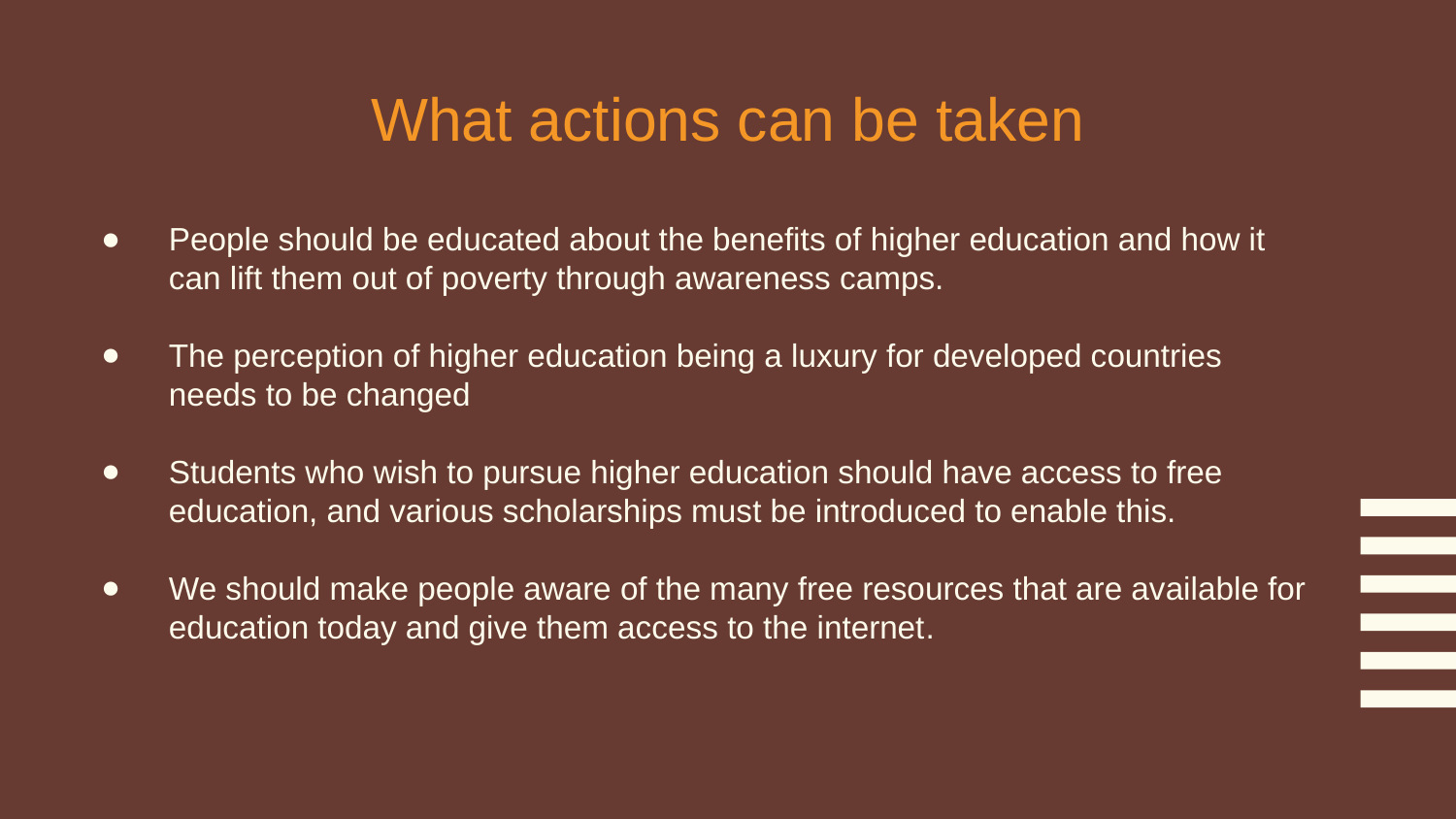

# What actions can be taken
People should be educated about the benefits of higher education and how it can lift them out of poverty through awareness camps.

The perception of higher education being a luxury for developed countries needs to be changed

Students who wish to pursue higher education should have access to free education, and various scholarships must be introduced to enable this.

We should make people aware of the many free resources that are available for education today and give them access to the internet.